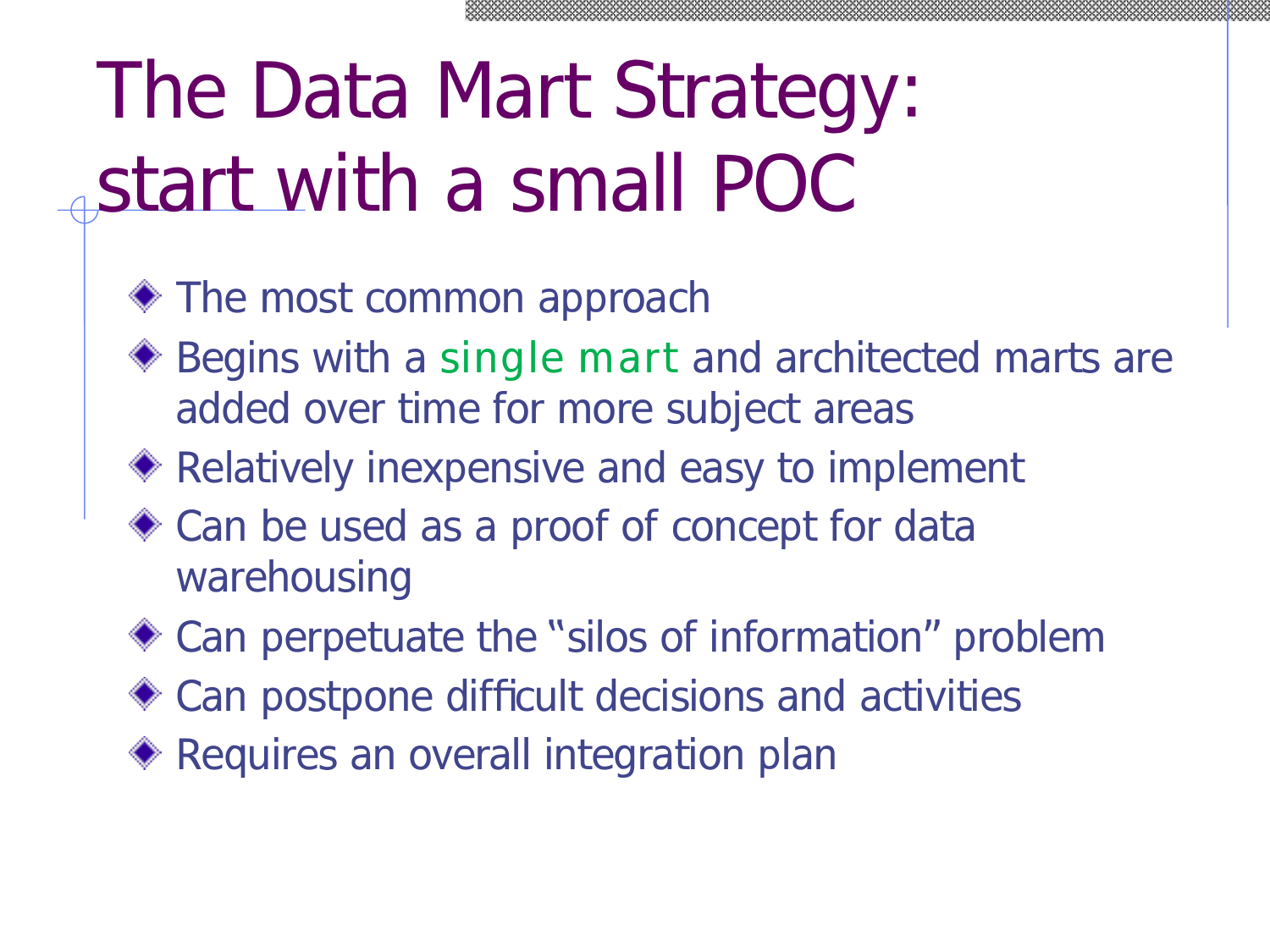

# The Data Mart Strategy: start with a small POC
The most common approach
Begins with a single mart and architected marts are added over time for more subject areas
Relatively inexpensive and easy to implement
Can be used as a proof of concept for data warehousing
Can perpetuate the “silos of information” problem
Can postpone difficult decisions and activities
Requires an overall integration plan